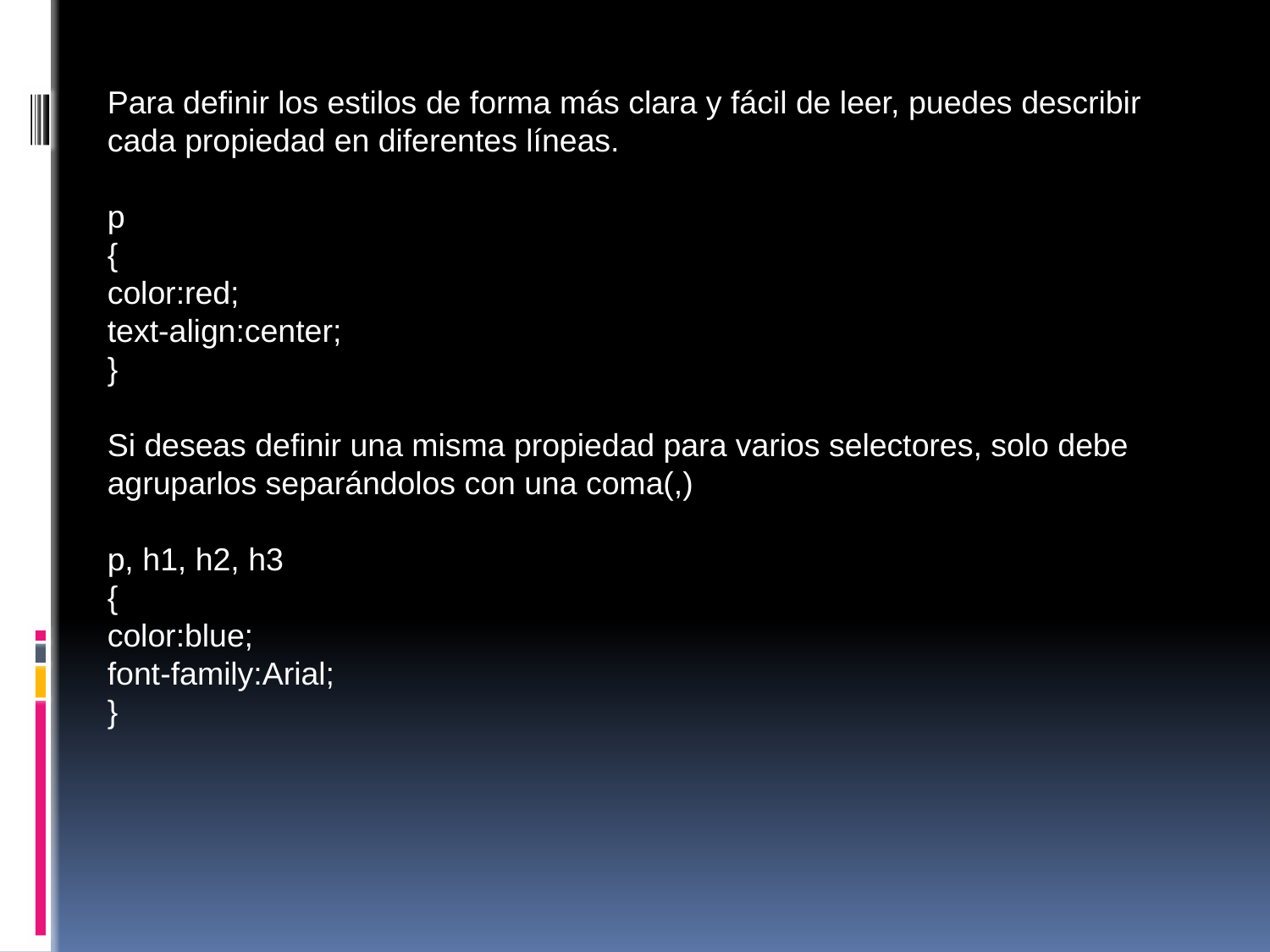

Para definir los estilos de forma más clara y fácil de leer, puedes describir cada propiedad en diferentes líneas.

p
{
color:red;
text-align:center;
}
Si deseas definir una misma propiedad para varios selectores, solo debe agruparlos separándolos con una coma(,)

p, h1, h2, h3
{
color:blue;
font-family:Arial;
}